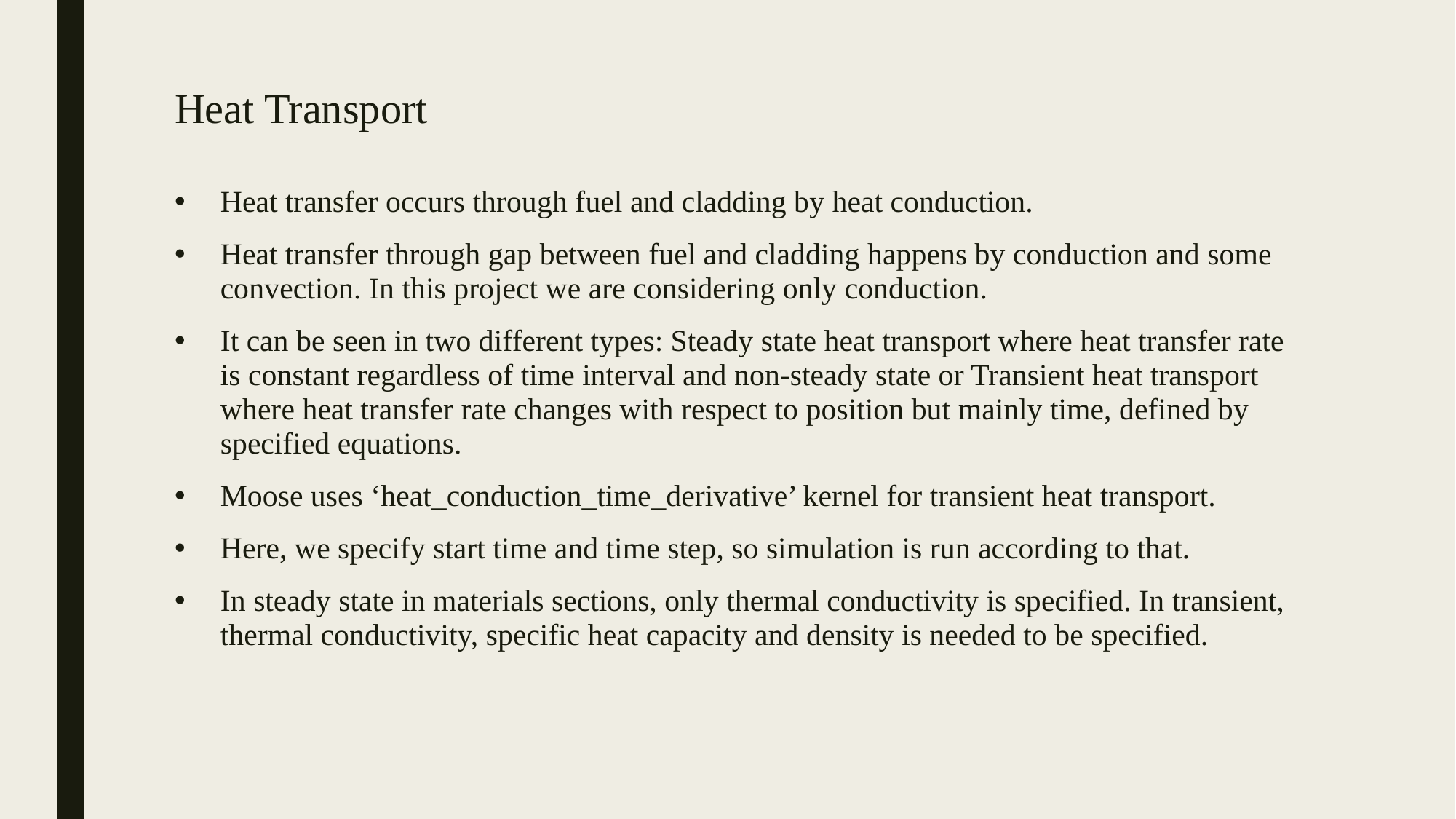

# Heat Transport
Heat transfer occurs through fuel and cladding by heat conduction.
Heat transfer through gap between fuel and cladding happens by conduction and some convection. In this project we are considering only conduction.
It can be seen in two different types: Steady state heat transport where heat transfer rate is constant regardless of time interval and non-steady state or Transient heat transport where heat transfer rate changes with respect to position but mainly time, defined by specified equations.
Moose uses ‘heat_conduction_time_derivative’ kernel for transient heat transport.
Here, we specify start time and time step, so simulation is run according to that.
In steady state in materials sections, only thermal conductivity is specified. In transient, thermal conductivity, specific heat capacity and density is needed to be specified.